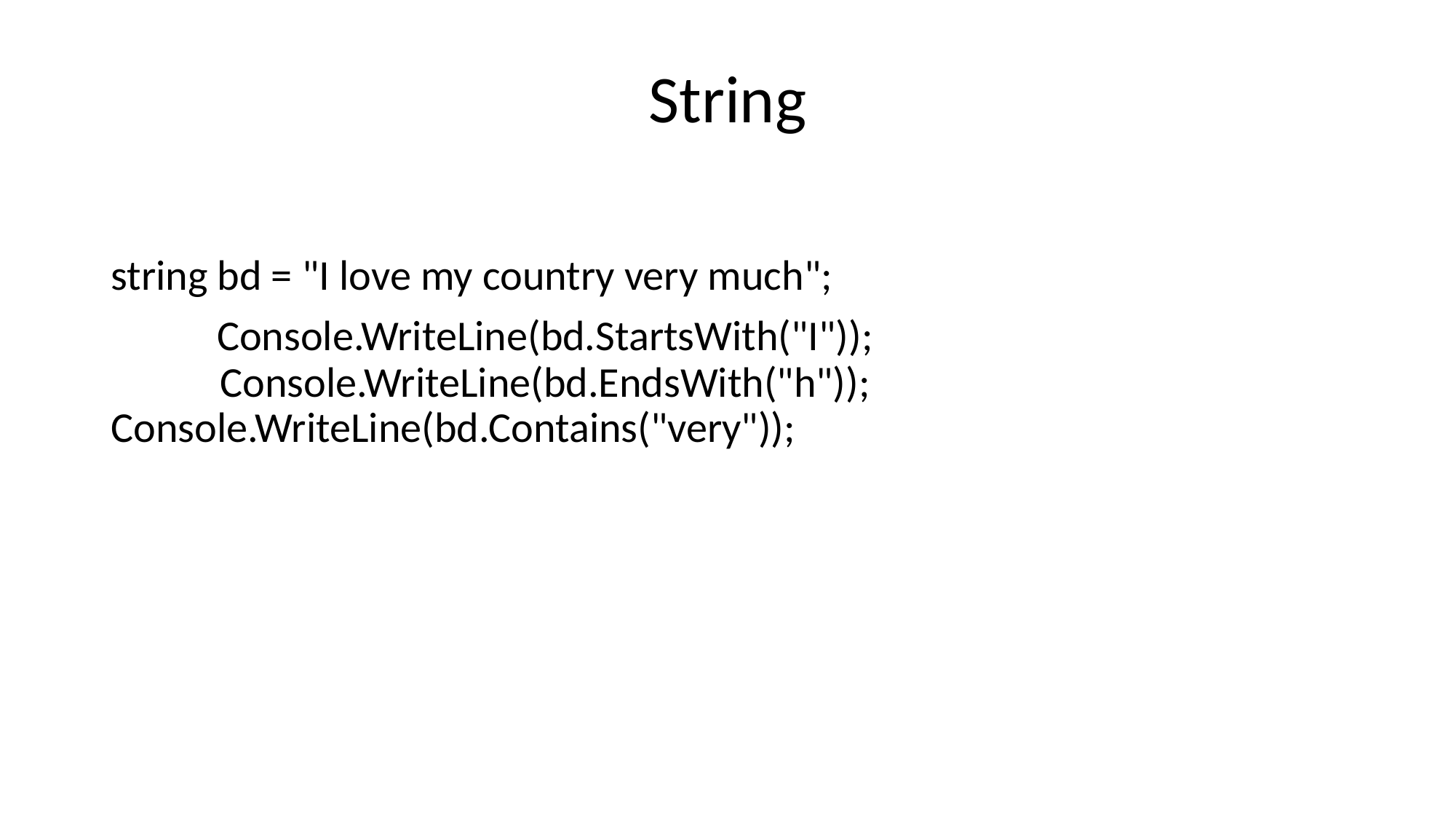

# String

string bd = "I love my country very much";
           Console.WriteLine(bd.StartsWith("I"));            	 	               	Console.WriteLine(bd.EndsWith("h"));            	Console.WriteLine(bd.Contains("very"));